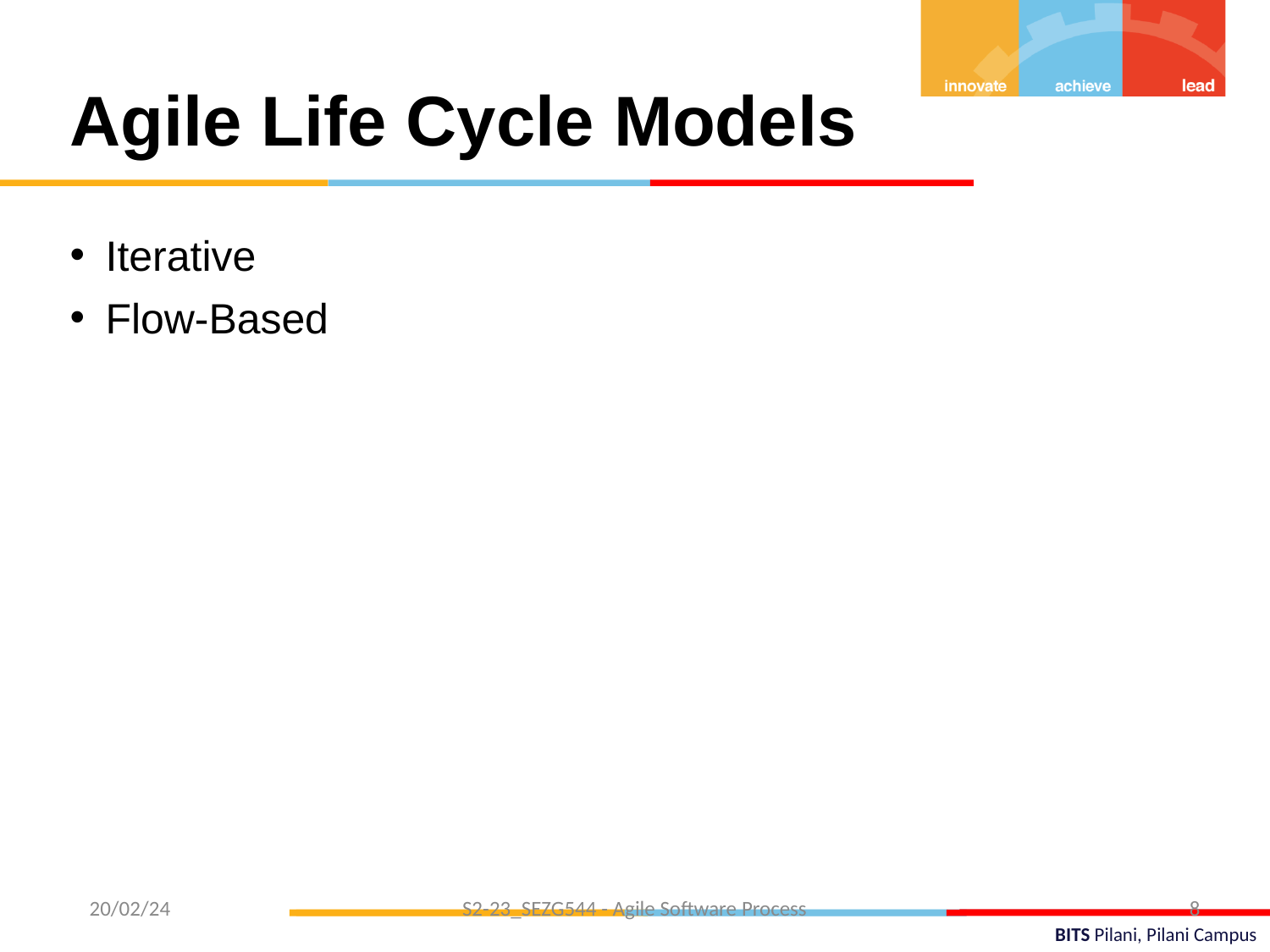

Agile Life Cycle Models
Iterative
Flow-Based
   20/02/24
S2-23_SEZG544 - Agile Software Process
8